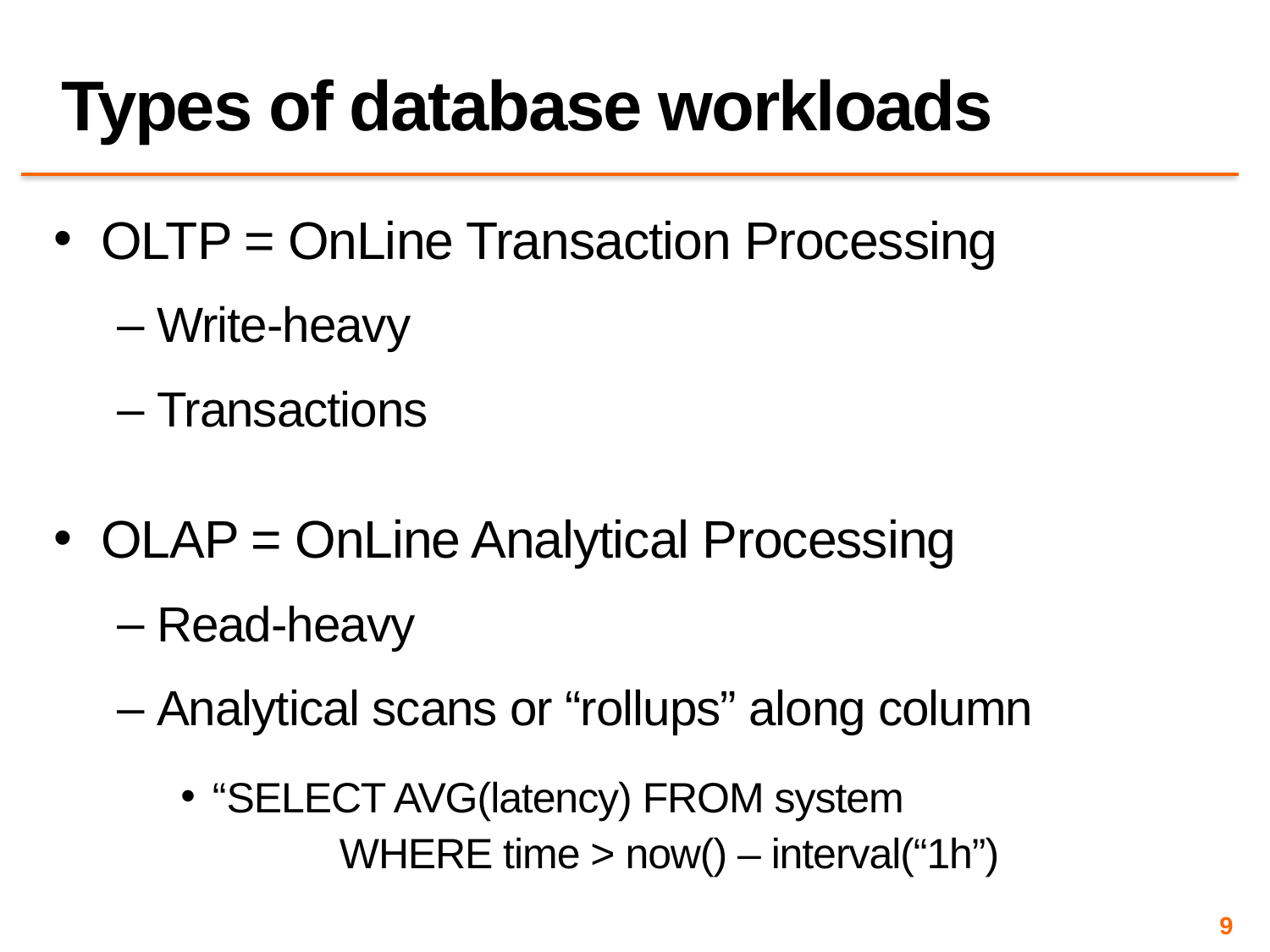

# Types of database workloads
OLTP = OnLine Transaction Processing
Write-heavy
Transactions
OLAP = OnLine Analytical Processing
Read-heavy
Analytical scans or “rollups” along column
“SELECT AVG(latency) FROM system                                 	WHERE time > now() – interval(“1h”)

9